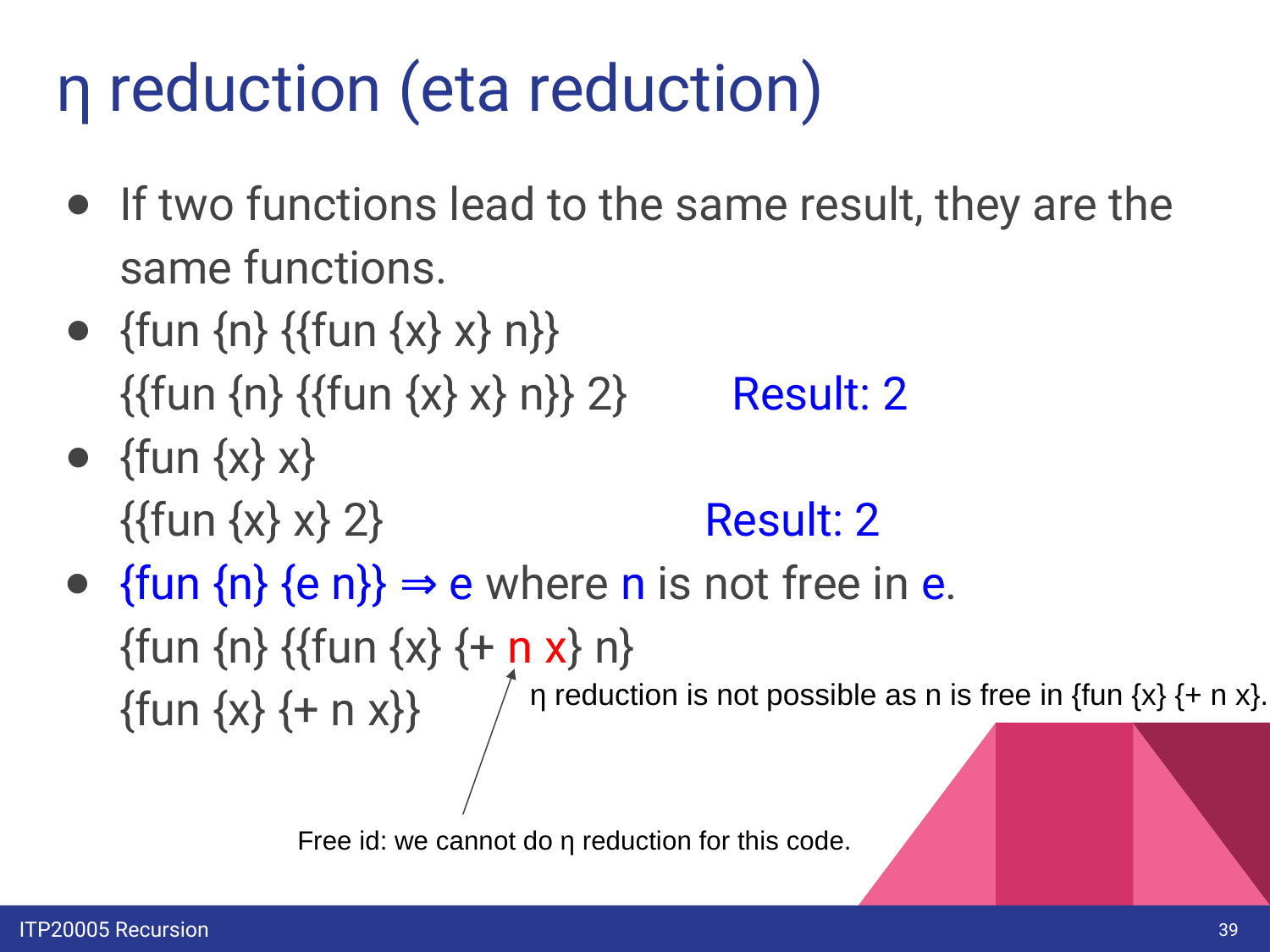

# η reduction (eta reduction)
If two functions lead to the same result, they are the same functions.
{fun {n} {{fun {x} x} n}}
{{fun {n} {{fun {x} x} n}} 2}         Result: 2
{fun {x} x}
{{fun {x} x} 2}                            Result: 2
{fun {n} {e n}} ⇒ e where n is not free in e.
{fun {n} {{fun {x} {+ n x} n}
{fun {x} {+ n x}}
η reduction is not possible as n is free in {fun {x} {+ n x}.
Free id: we cannot do η reduction for this code.
39